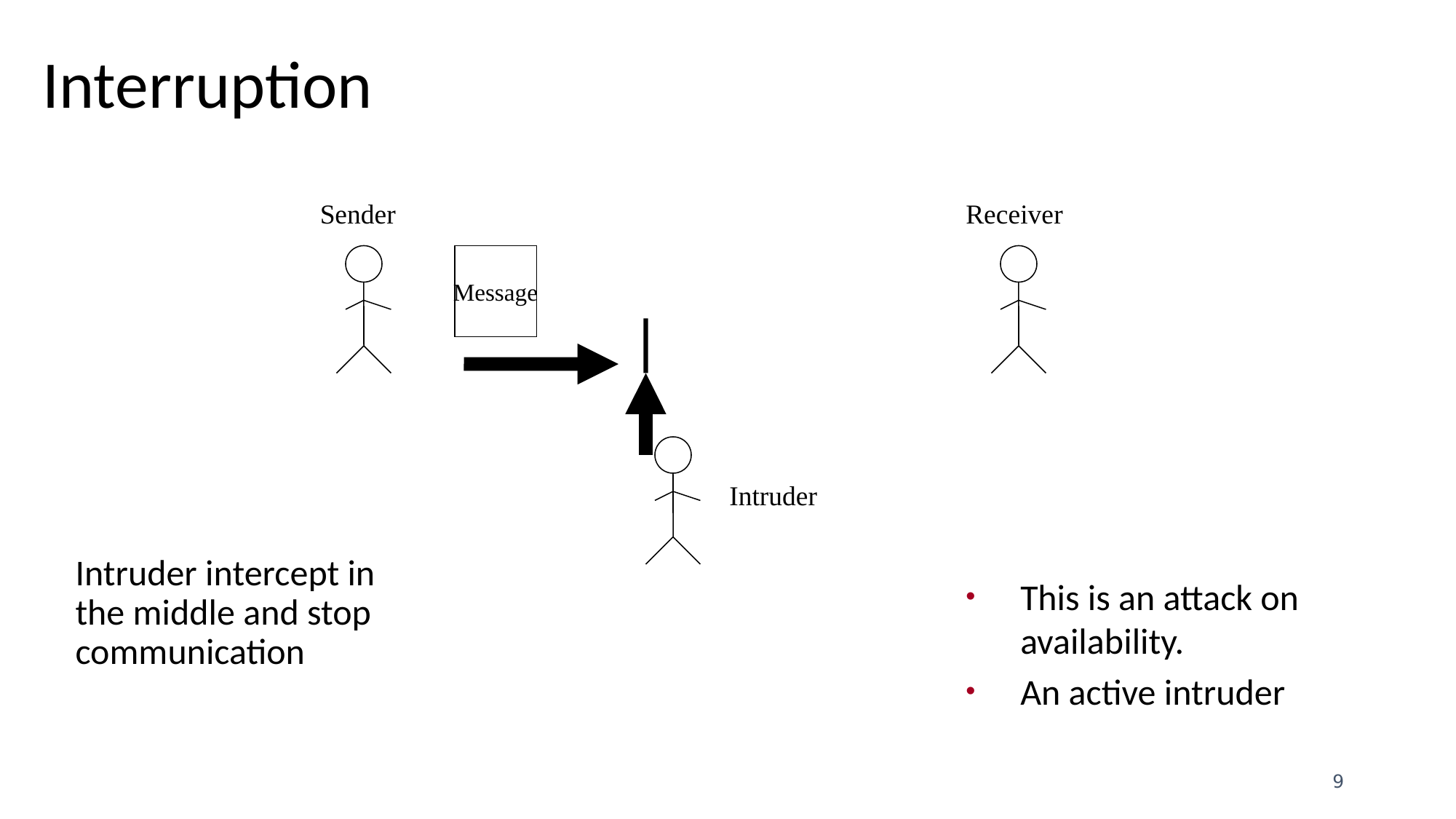

# Interruption
Sender
Receiver

Message

Intruder
Intruder intercept in the middle and stop communication
This is an attack on availability.
An active intruder
9